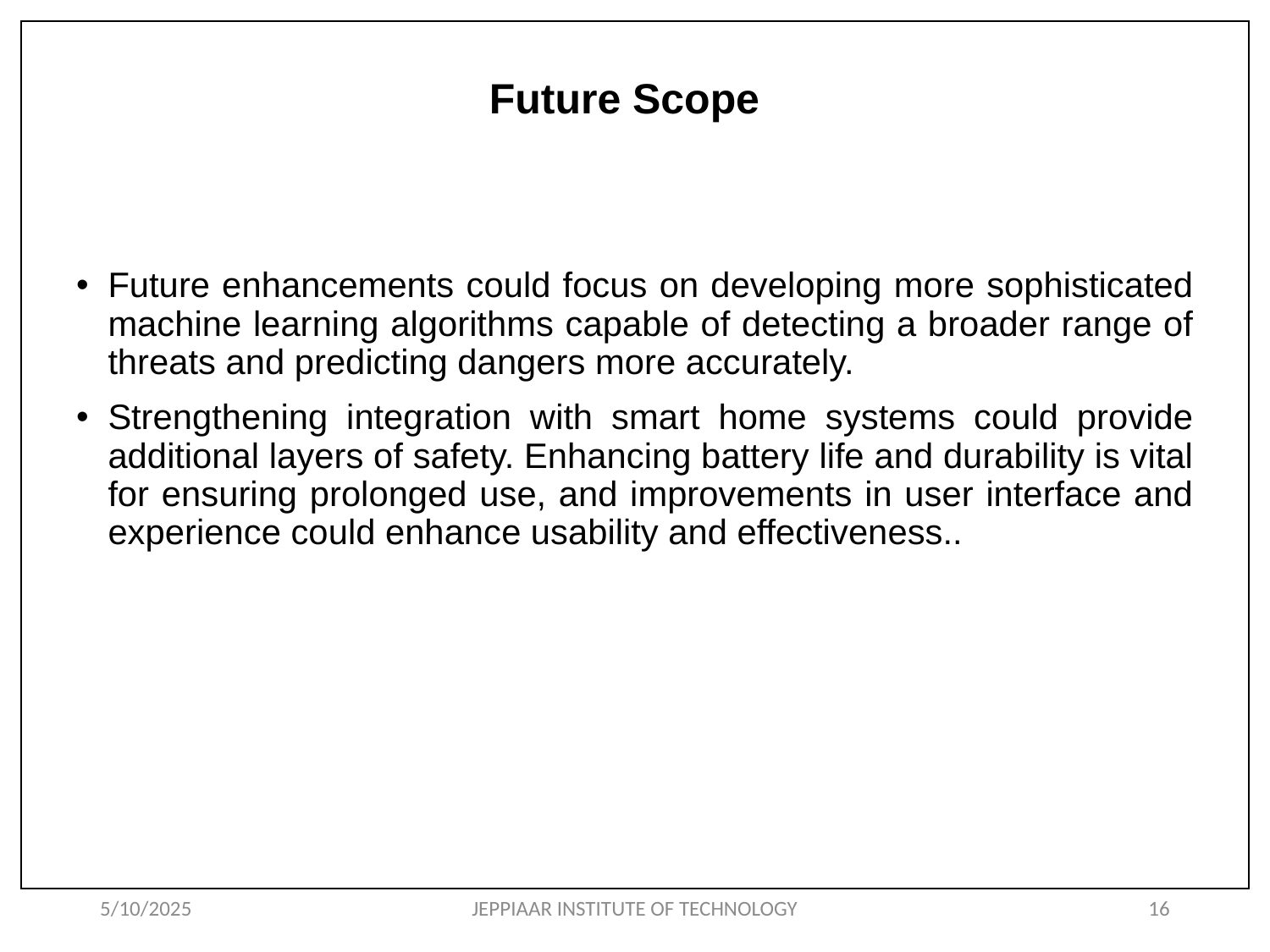

# Future Scope

Future enhancements could focus on developing more sophisticated machine learning algorithms capable of detecting a broader range of threats and predicting dangers more accurately.
Strengthening integration with smart home systems could provide additional layers of safety. Enhancing battery life and durability is vital for ensuring prolonged use, and improvements in user interface and experience could enhance usability and effectiveness..

5/10/2025
JEPPIAAR INSTITUTE OF TECHNOLOGY
16